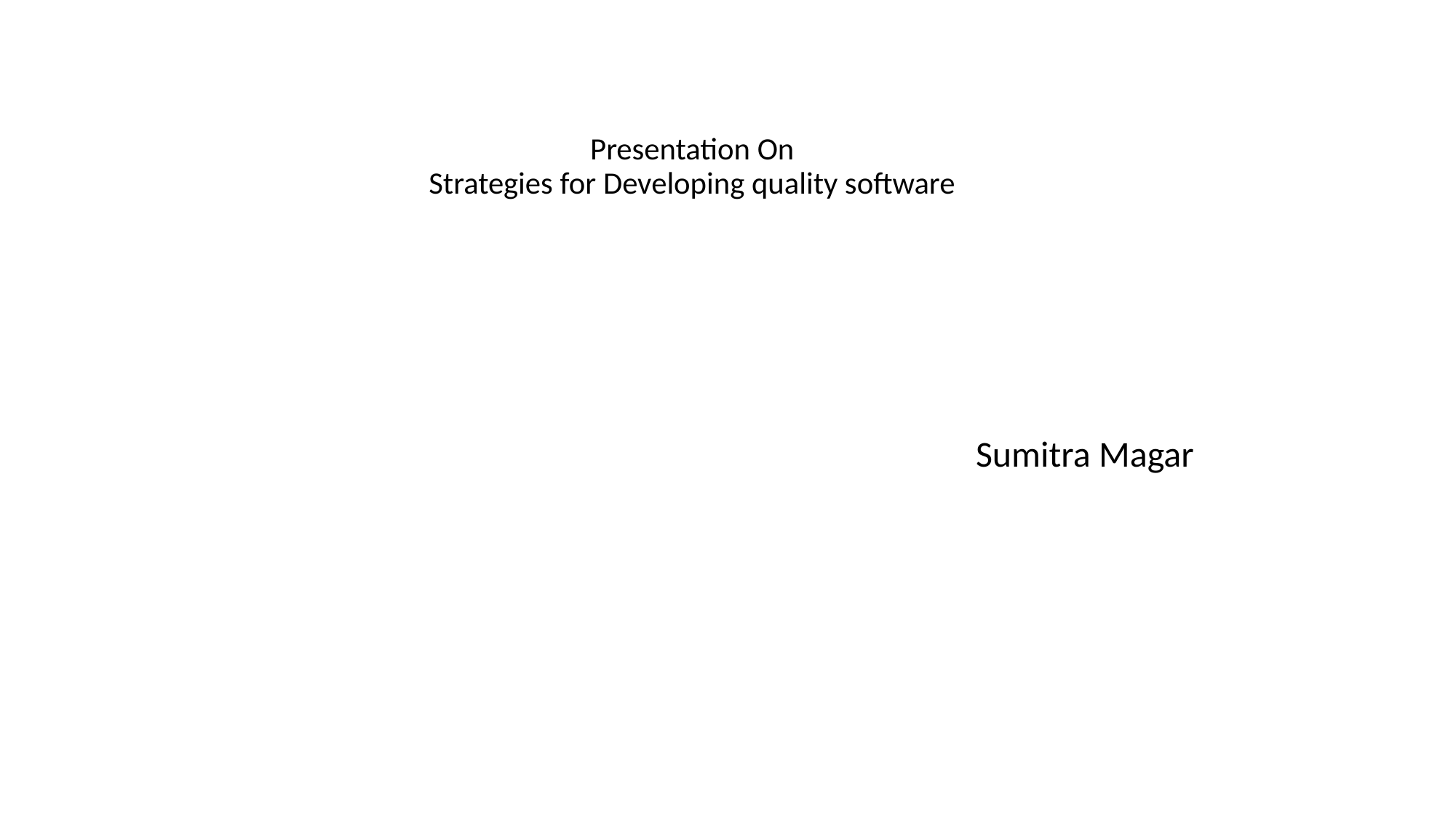

# Presentation On Strategies for Developing quality software
Sumitra Magar